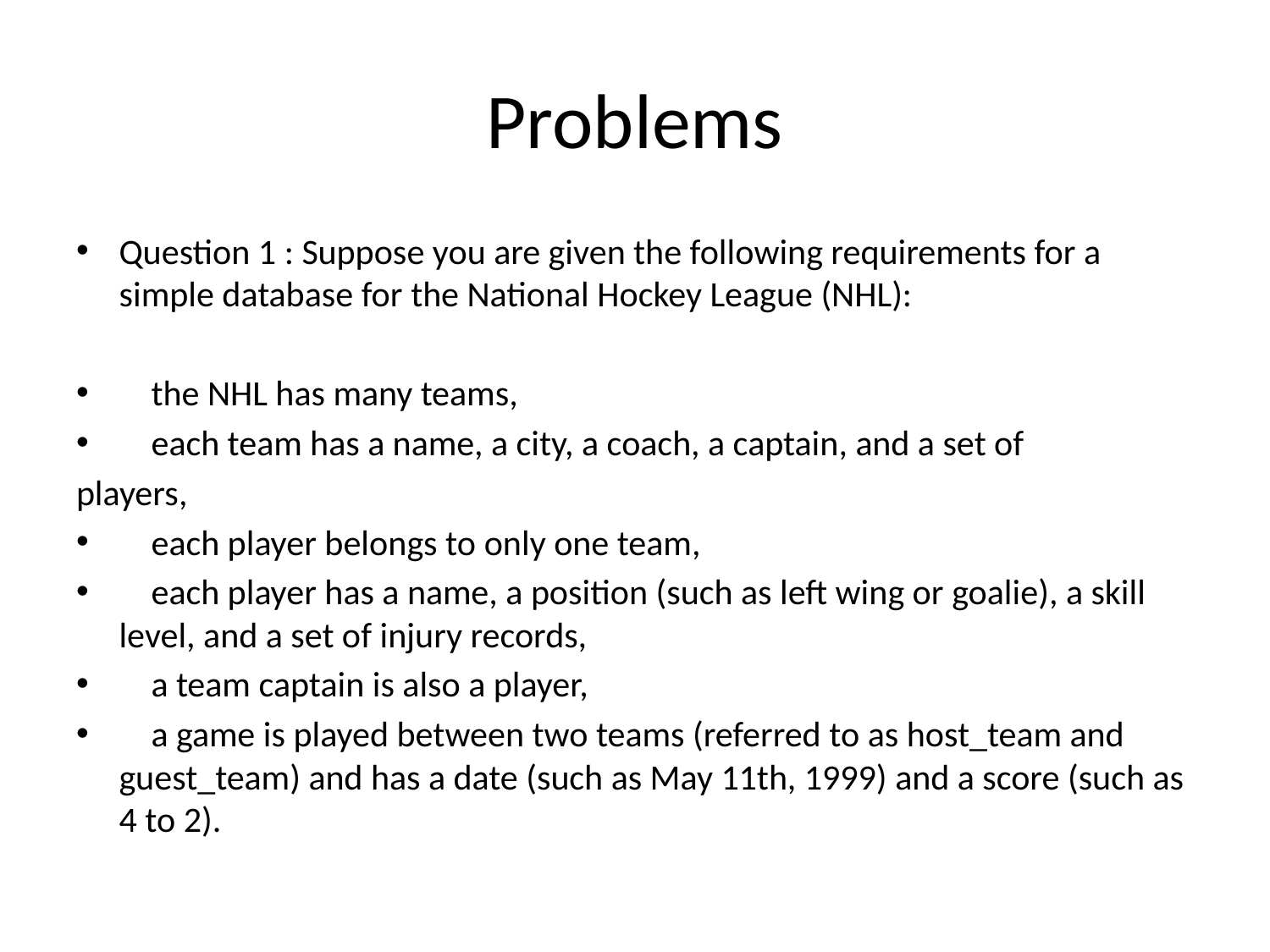

# Problems
Question 1 : Suppose you are given the following requirements for a simple database for the National Hockey League (NHL):

    the NHL has many teams,
    each team has a name, a city, a coach, a captain, and a set of
players,
    each player belongs to only one team,
    each player has a name, a position (such as left wing or goalie), a skill level, and a set of injury records,
    a team captain is also a player,
    a game is played between two teams (referred to as host_team and guest_team) and has a date (such as May 11th, 1999) and a score (such as 4 to 2).